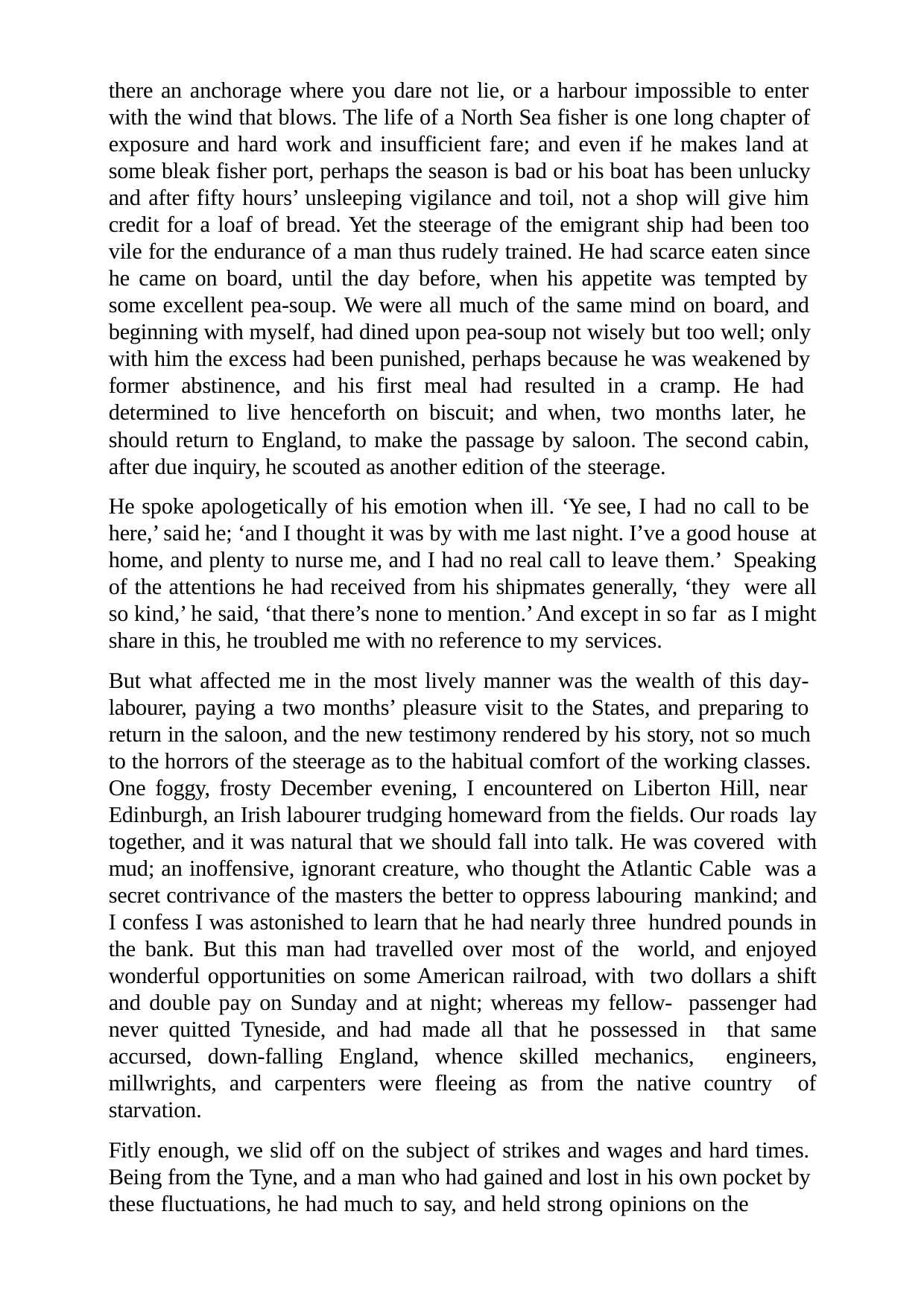

there an anchorage where you dare not lie, or a harbour impossible to enter  with the wind that blows. The life of a North Sea fisher is one long chapter of  exposure and hard work and insufficient fare; and even if he makes land at  some bleak fisher port, perhaps the season is bad or his boat has been unlucky  and after fifty hours’ unsleeping vigilance and toil, not a shop will give him  credit for a loaf of bread. Yet the steerage of the emigrant ship had been too  vile for the endurance of a man thus rudely trained. He had scarce eaten since  he came on board, until the day before, when his appetite was tempted by  some excellent pea-soup. We were all much of the same mind on board, and  beginning with myself, had dined upon pea-soup not wisely but too well; only  with him the excess had been punished, perhaps because he was weakened by  former abstinence, and his first meal had resulted in a cramp. He had  determined to live henceforth on biscuit; and when, two months later, he  should return to England, to make the passage by saloon. The second cabin,  after due inquiry, he scouted as another edition of the steerage.
He spoke apologetically of his emotion when ill. ‘Ye see, I had no call to be  here,’ said he; ‘and I thought it was by with me last night. I’ve a good house  at home, and plenty to nurse me, and I had no real call to leave them.’  Speaking of the attentions he had received from his shipmates generally, ‘they  were all so kind,’ he said, ‘that there’s none to mention.’ And except in so far  as I might share in this, he troubled me with no reference to my services.
But what affected me in the most lively manner was the wealth of this day-  labourer, paying a two months’ pleasure visit to the States, and preparing to  return in the saloon, and the new testimony rendered by his story, not so much  to the horrors of the steerage as to the habitual comfort of the working classes.  One foggy, frosty December evening, I encountered on Liberton Hill, near  Edinburgh, an Irish labourer trudging homeward from the fields. Our roads  lay together, and it was natural that we should fall into talk. He was covered  with mud; an inoffensive, ignorant creature, who thought the Atlantic Cable  was a secret contrivance of the masters the better to oppress labouring  mankind; and I confess I was astonished to learn that he had nearly three  hundred pounds in the bank. But this man had travelled over most of the  world, and enjoyed wonderful opportunities on some American railroad, with  two dollars a shift and double pay on Sunday and at night; whereas my fellow-  passenger had never quitted Tyneside, and had made all that he possessed in  that same accursed, down-falling England, whence skilled mechanics,  engineers, millwrights, and carpenters were fleeing as from the native country  of starvation.
Fitly enough, we slid off on the subject of strikes and wages and hard times.  Being from the Tyne, and a man who had gained and lost in his own pocket by  these fluctuations, he had much to say, and held strong opinions on the